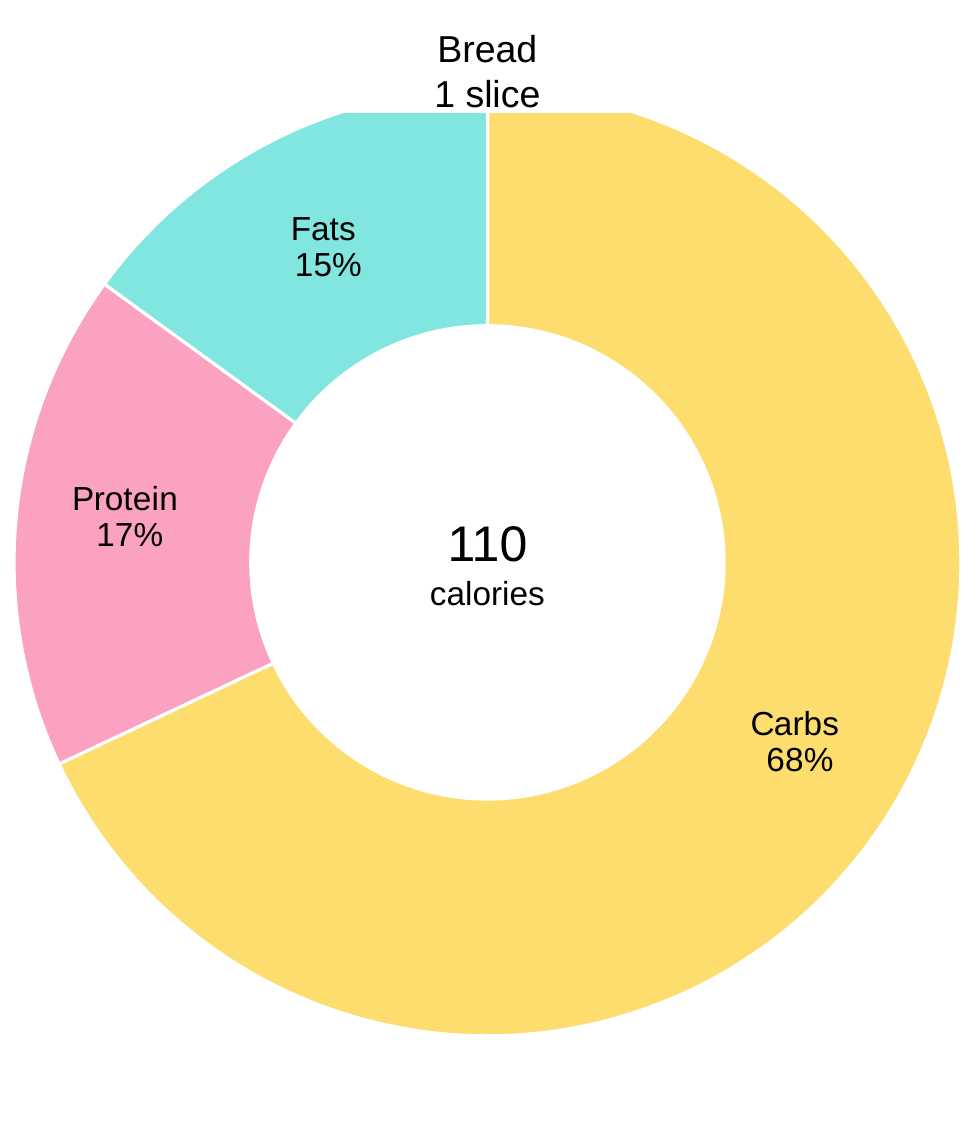

### Chart

| Category | Macros |
|---|---|
| Carbs | 0.68 |
| Protein | 0.17 |
| Fats | 0.15 |
110
calories
Bread
1 slice